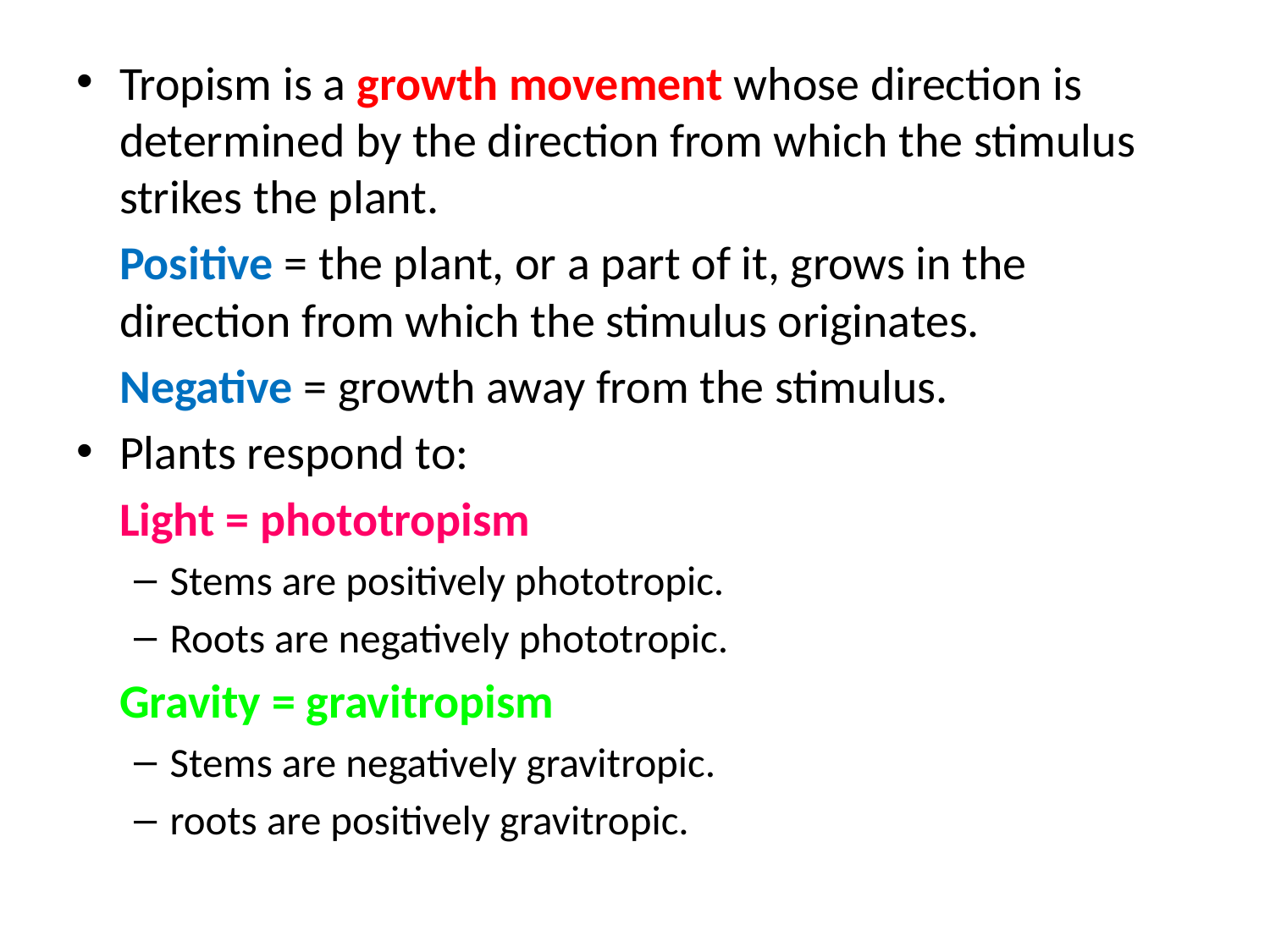

Tropism is a growth movement whose direction is determined by the direction from which the stimulus strikes the plant.
	Positive = the plant, or a part of it, grows in the direction from which the stimulus originates.
	Negative = growth away from the stimulus.
Plants respond to:
	Light = phototropism
Stems are positively phototropic.
Roots are negatively phototropic.
	Gravity = gravitropism
Stems are negatively gravitropic.
roots are positively gravitropic.